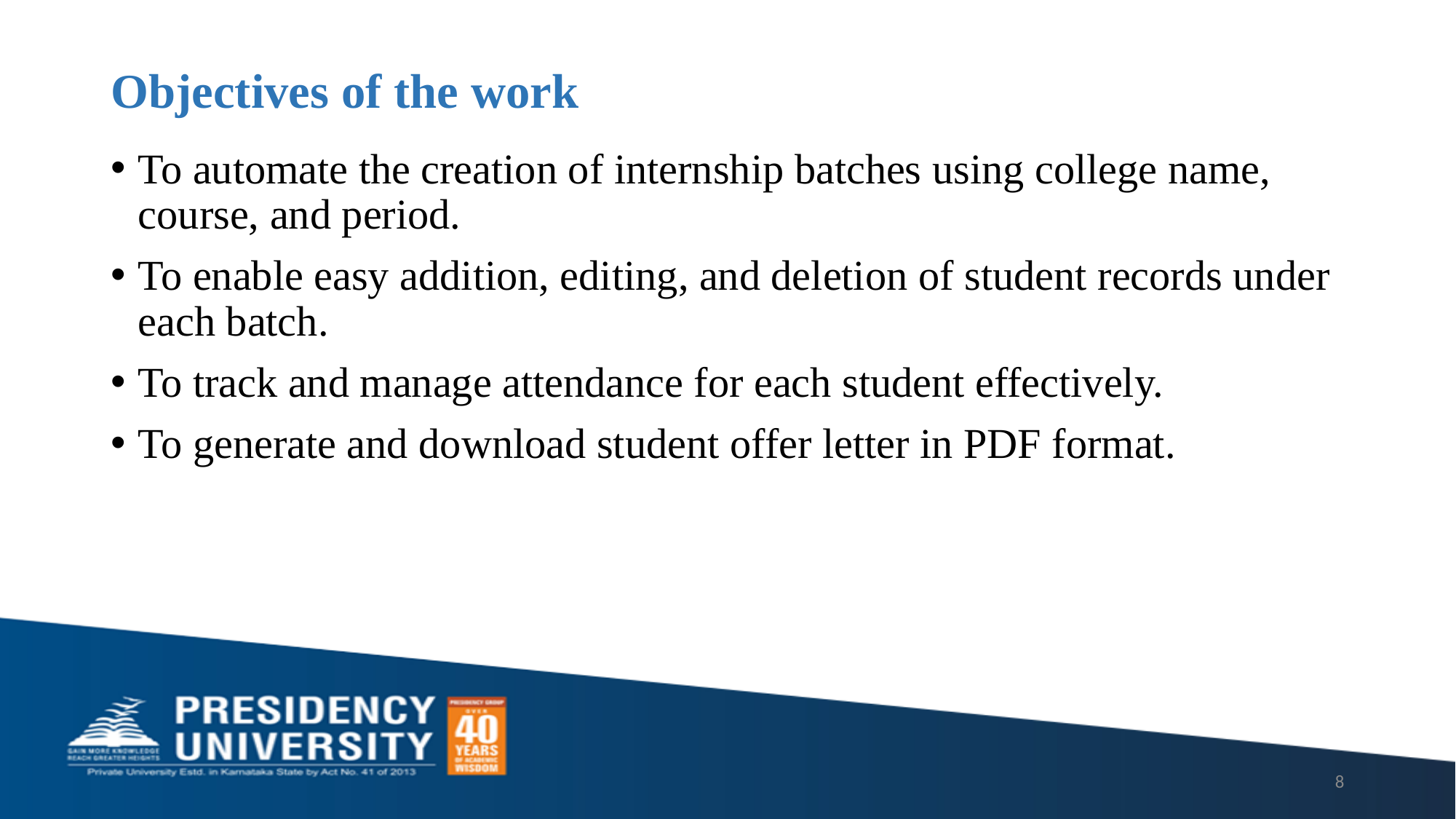

# Objectives of the work
To automate the creation of internship batches using college name, course, and period.
To enable easy addition, editing, and deletion of student records under each batch.
To track and manage attendance for each student effectively.
To generate and download student offer letter in PDF format.

8